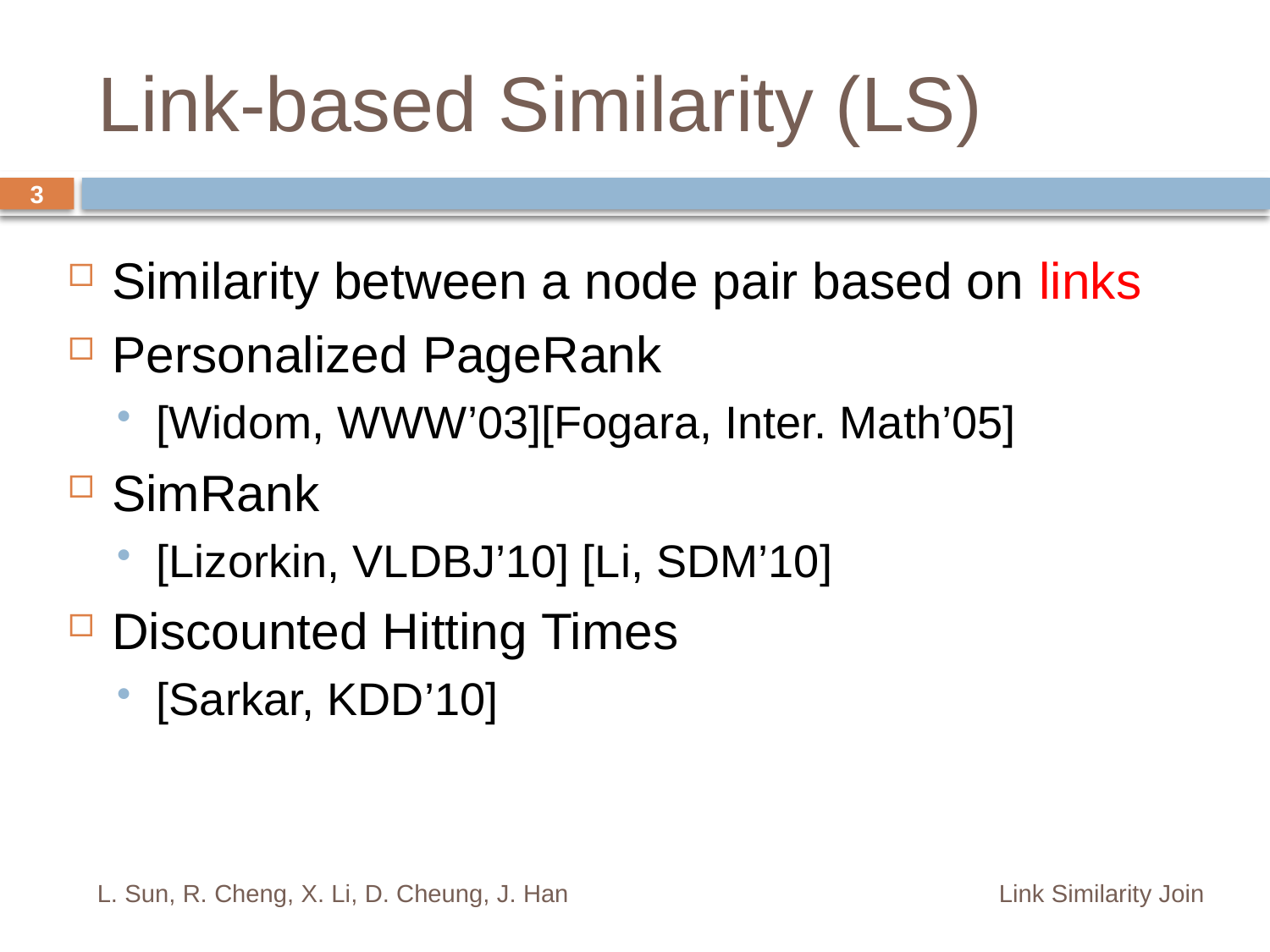

# Link-based Similarity (LS)
3
Similarity between a node pair based on links
Personalized PageRank
[Widom, WWW’03][Fogara, Inter. Math’05]
SimRank
[Lizorkin, VLDBJ’10] [Li, SDM’10]
Discounted Hitting Times
[Sarkar, KDD’10]

L. Sun, R. Cheng, X. Li, D. Cheung, J. Han
Link Similarity Join